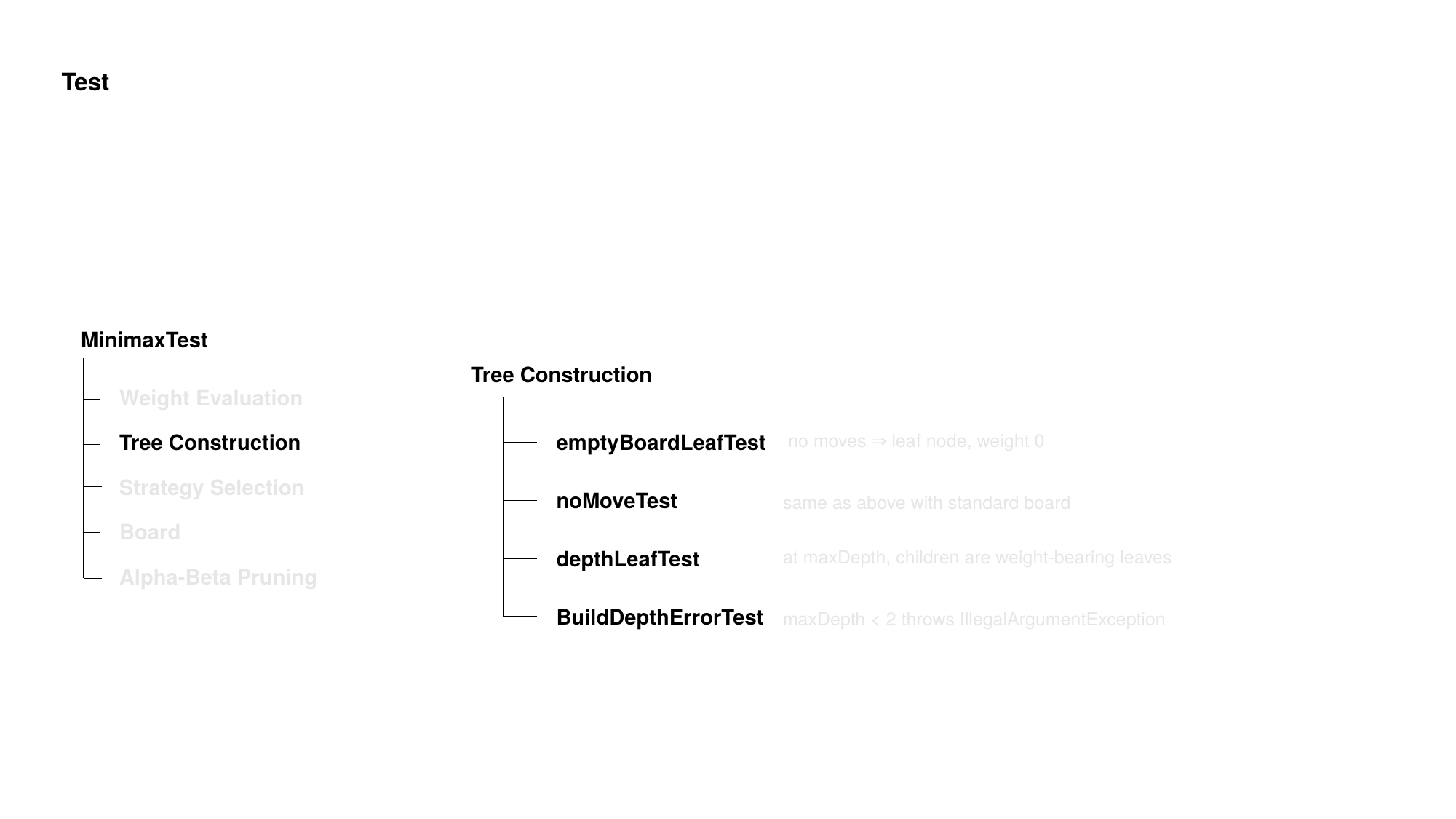

Test
MinimaxTest
Tree Construction
Weight Evaluation
Tree Construction
emptyBoardLeafTest
 no moves ⇒ leaf node, weight 0
Strategy Selection
noMoveTest
same as above with standard board
Board
depthLeafTest
at maxDepth, children are weight‐bearing leaves
Alpha-Beta Pruning
BuildDepthErrorTest
maxDepth < 2 throws IllegalArgumentException